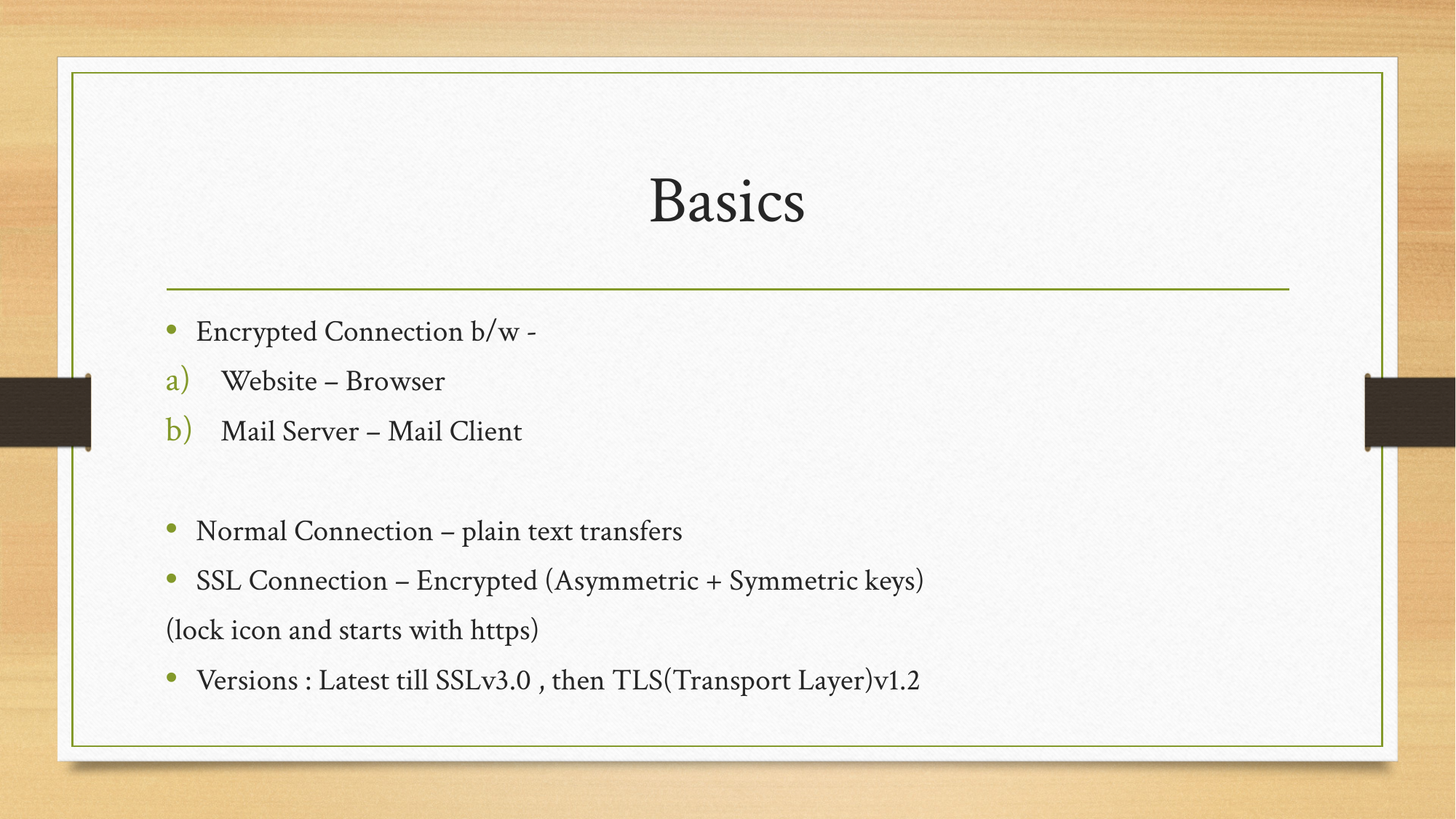

# Basics
Encrypted Connection b/w -
Website – Browser
Mail Server – Mail Client

Normal Connection – plain text transfers
SSL Connection – Encrypted (Asymmetric + Symmetric keys)
(lock icon and starts with https)
Versions : Latest till SSLv3.0 , then TLS(Transport Layer)v1.2